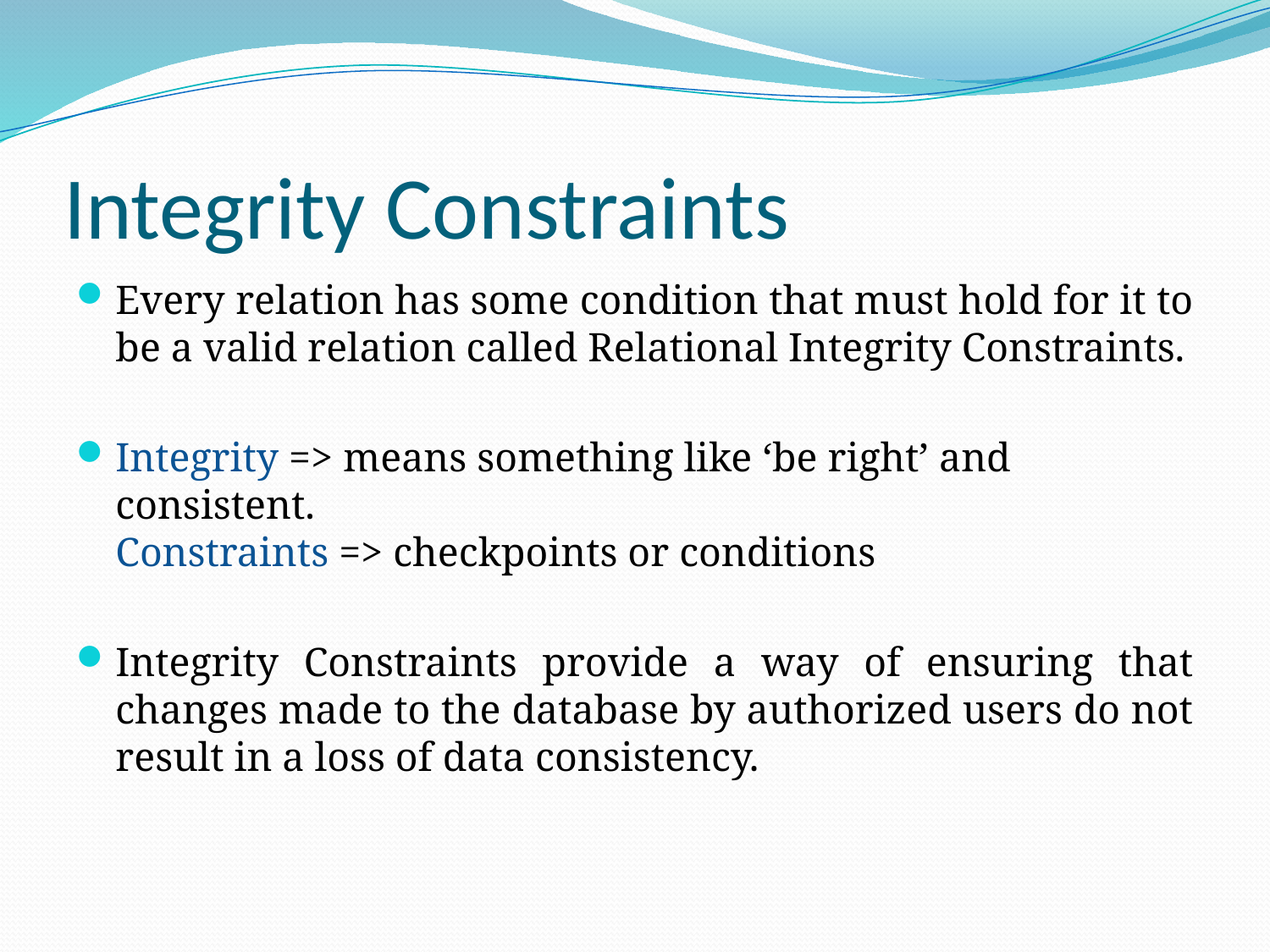

# Integrity Constraints
Every relation has some condition that must hold for it to be a valid relation called Relational Integrity Constraints.

Integrity => means something like ‘be right’ and consistent.
Constraints => checkpoints or conditions

Integrity Constraints provide a way of ensuring that changes made to the database by authorized users do not result in a loss of data consistency.